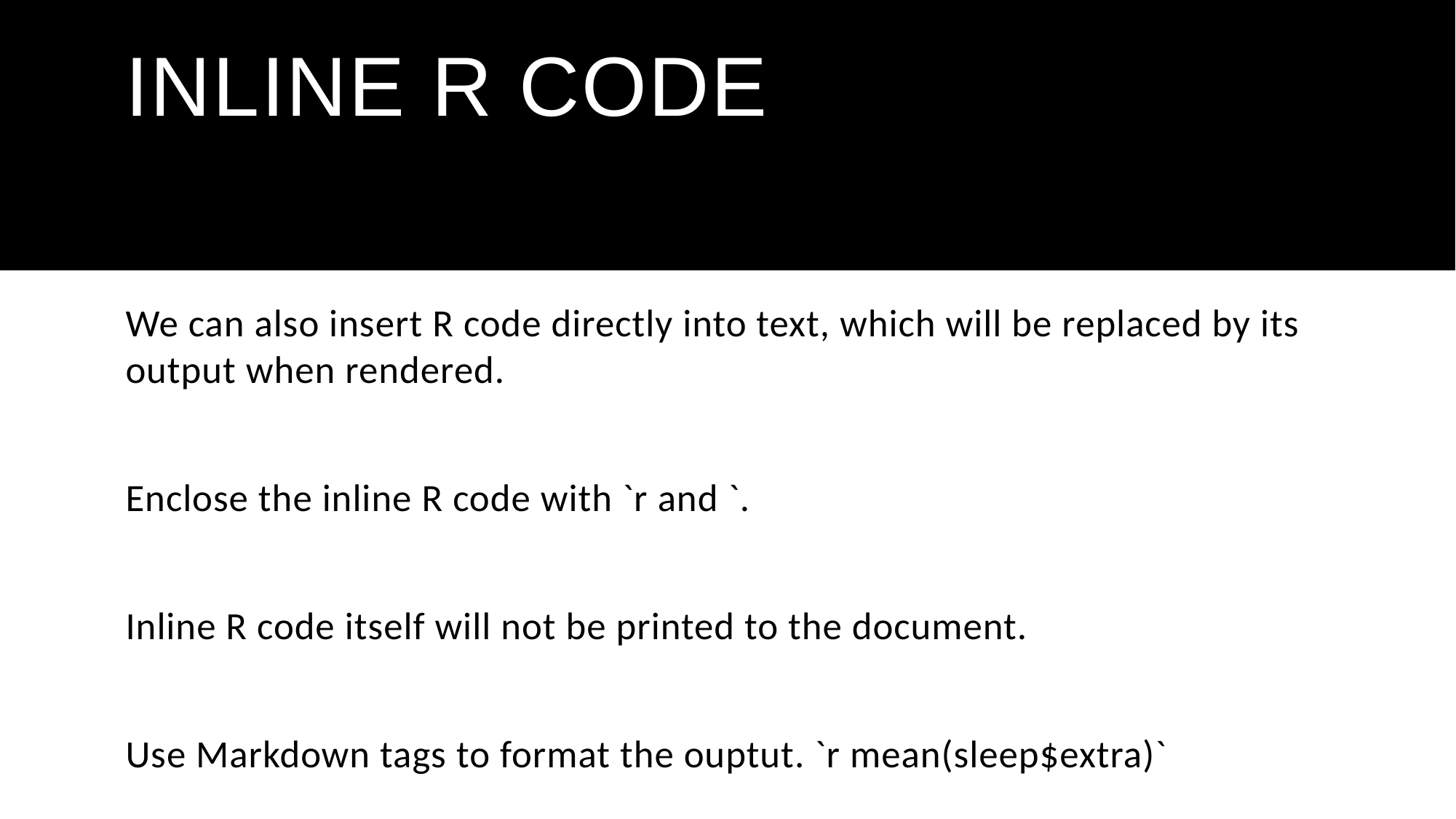

# Inline R code
We can also insert R code directly into text, which will be replaced by its output when rendered.

Enclose the inline R code with `r and `.

Inline R code itself will not be printed to the document.

Use Markdown tags to format the ouptut. `r mean(sleep$extra)`